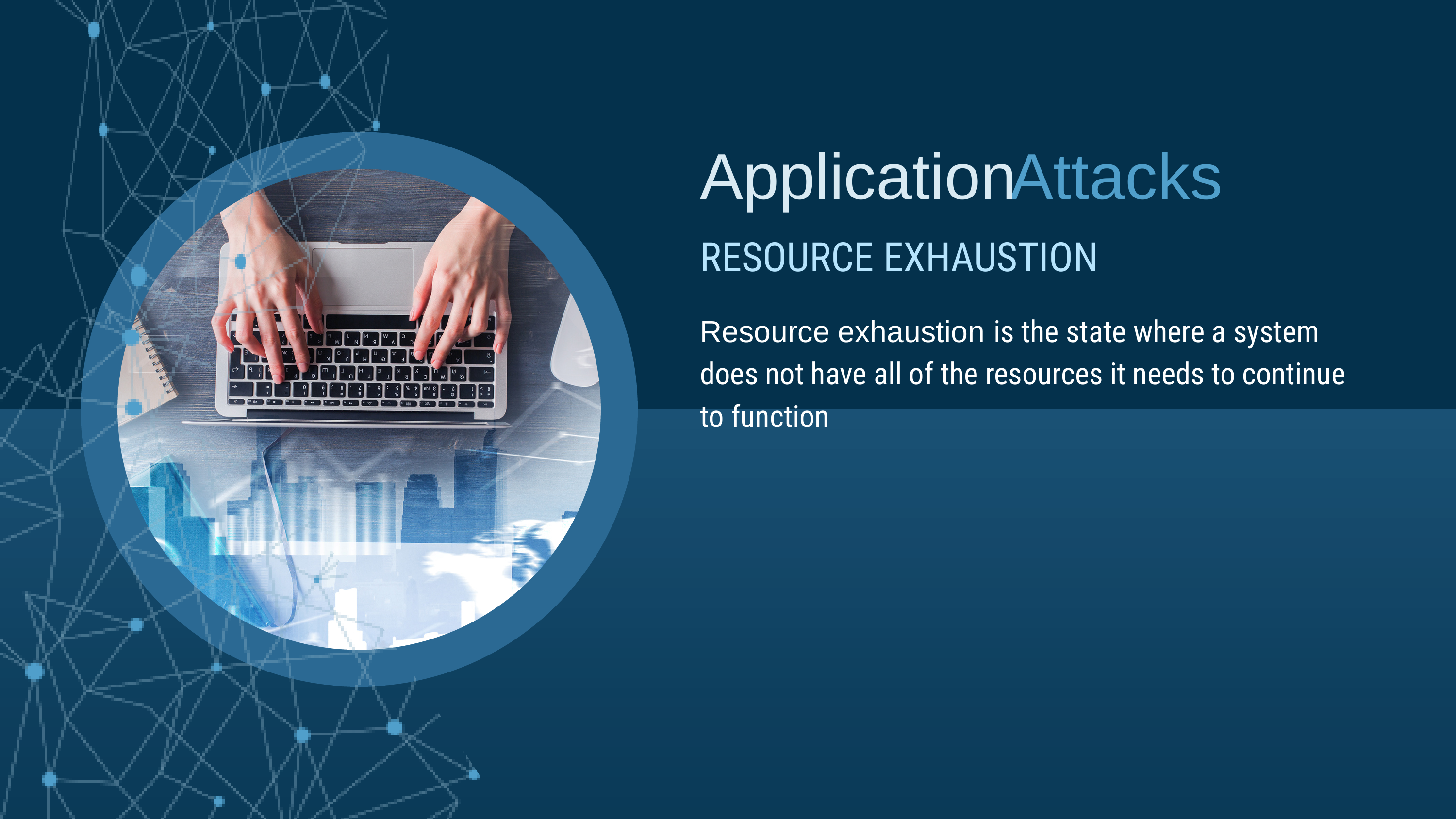

Application
Attacks

RESOURCE EXHAUSTION
Resource exhaustion is the state where a system does not have all of the resources it needs to continue to function